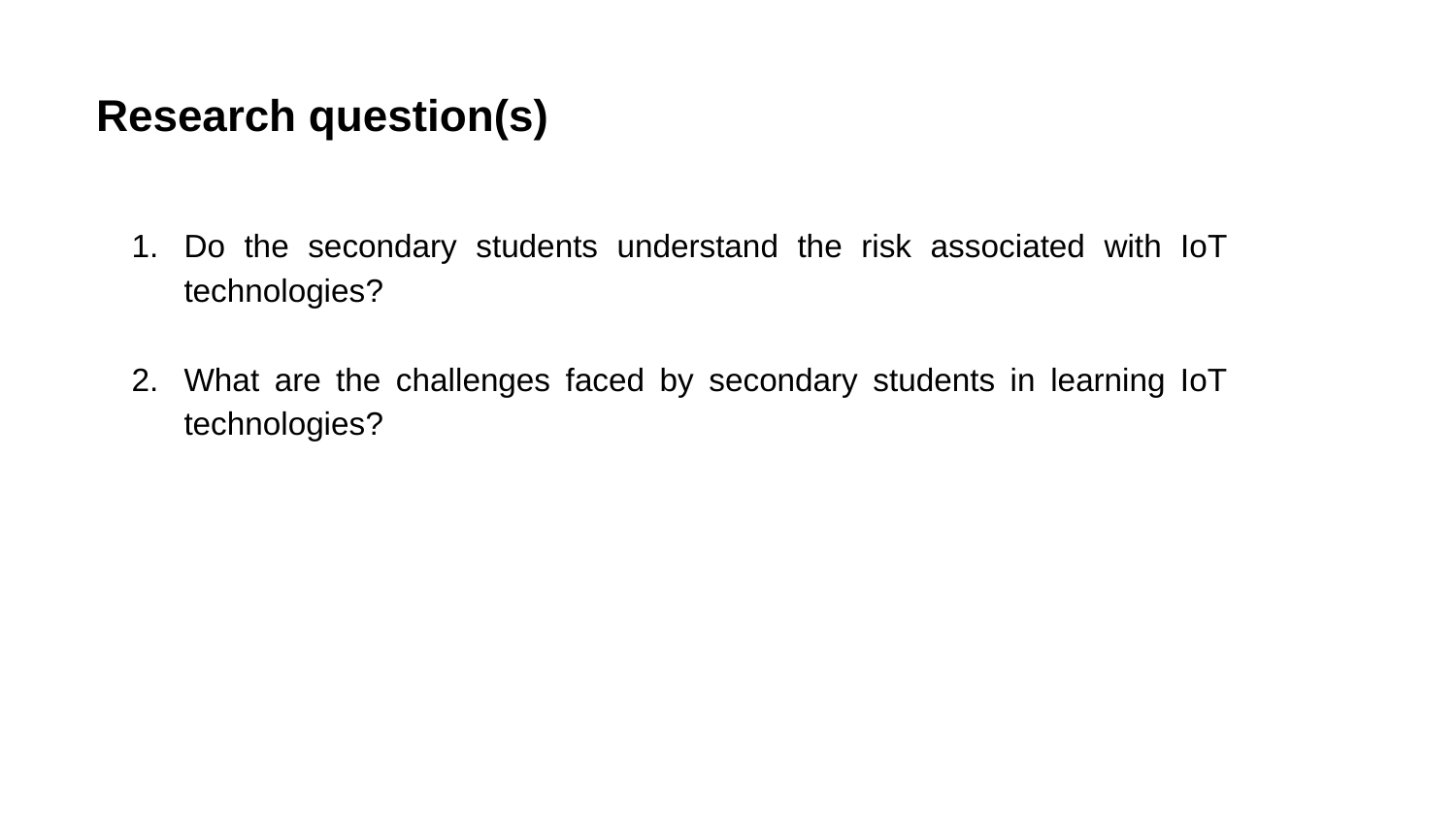

Research question(s)

Do the secondary students understand the risk associated with IoT technologies?

What are the challenges faced by secondary students in learning IoT technologies?